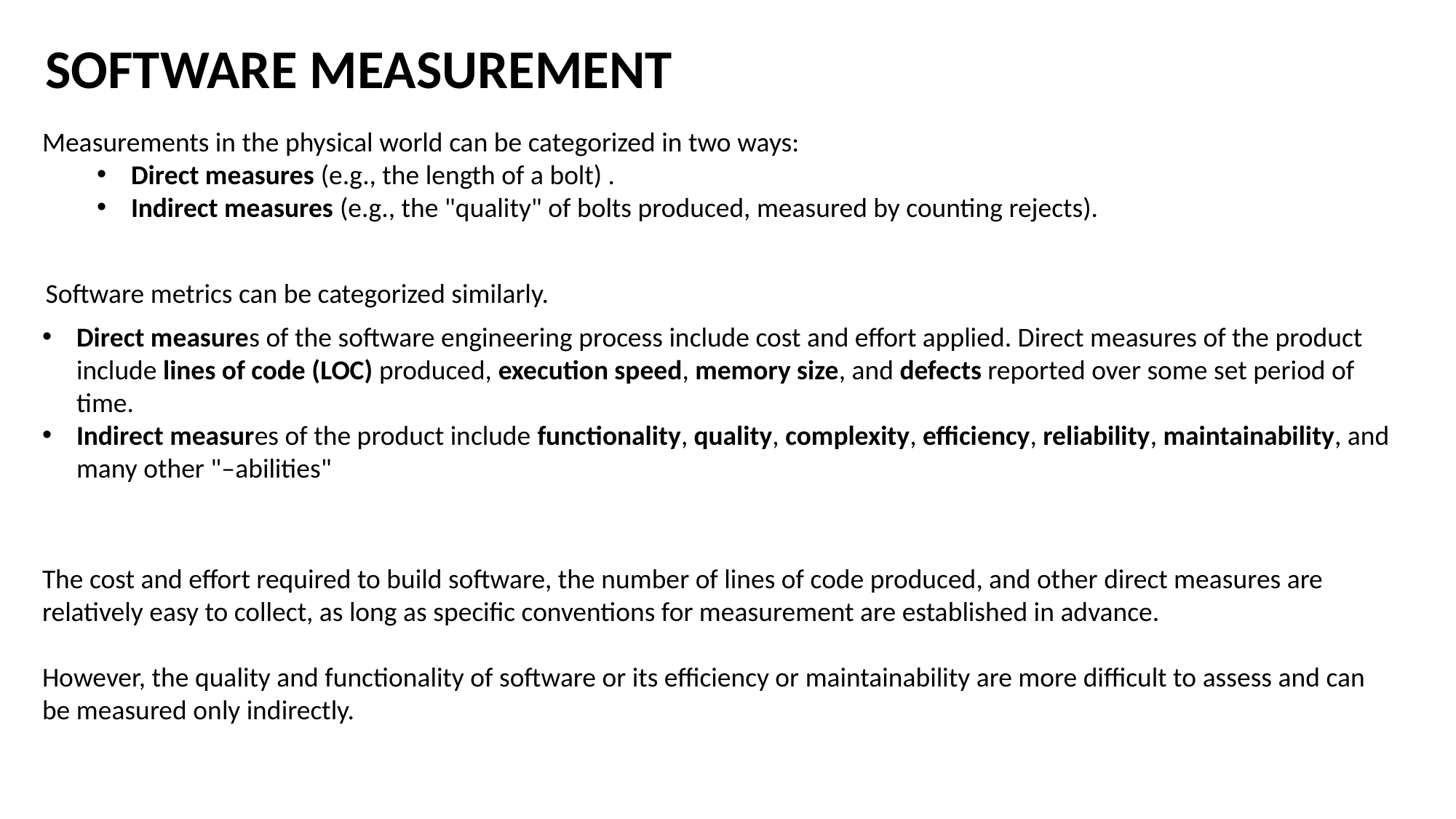

SOFTWARE MEASUREMENT
Measurements in the physical world can be categorized in two ways:
Direct measures (e.g., the length of a bolt) .
Indirect measures (e.g., the "quality" of bolts produced, measured by counting rejects).
Software metrics can be categorized similarly.
Direct measures of the software engineering process include cost and effort applied. Direct measures of the product include lines of code (LOC) produced, execution speed, memory size, and defects reported over some set period of time.
Indirect measures of the product include functionality, quality, complexity, efficiency, reliability, maintainability, and many other "–abilities"
The cost and effort required to build software, the number of lines of code produced, and other direct measures are relatively easy to collect, as long as specific conventions for measurement are established in advance.

However, the quality and functionality of software or its efficiency or maintainability are more difficult to assess and can be measured only indirectly.